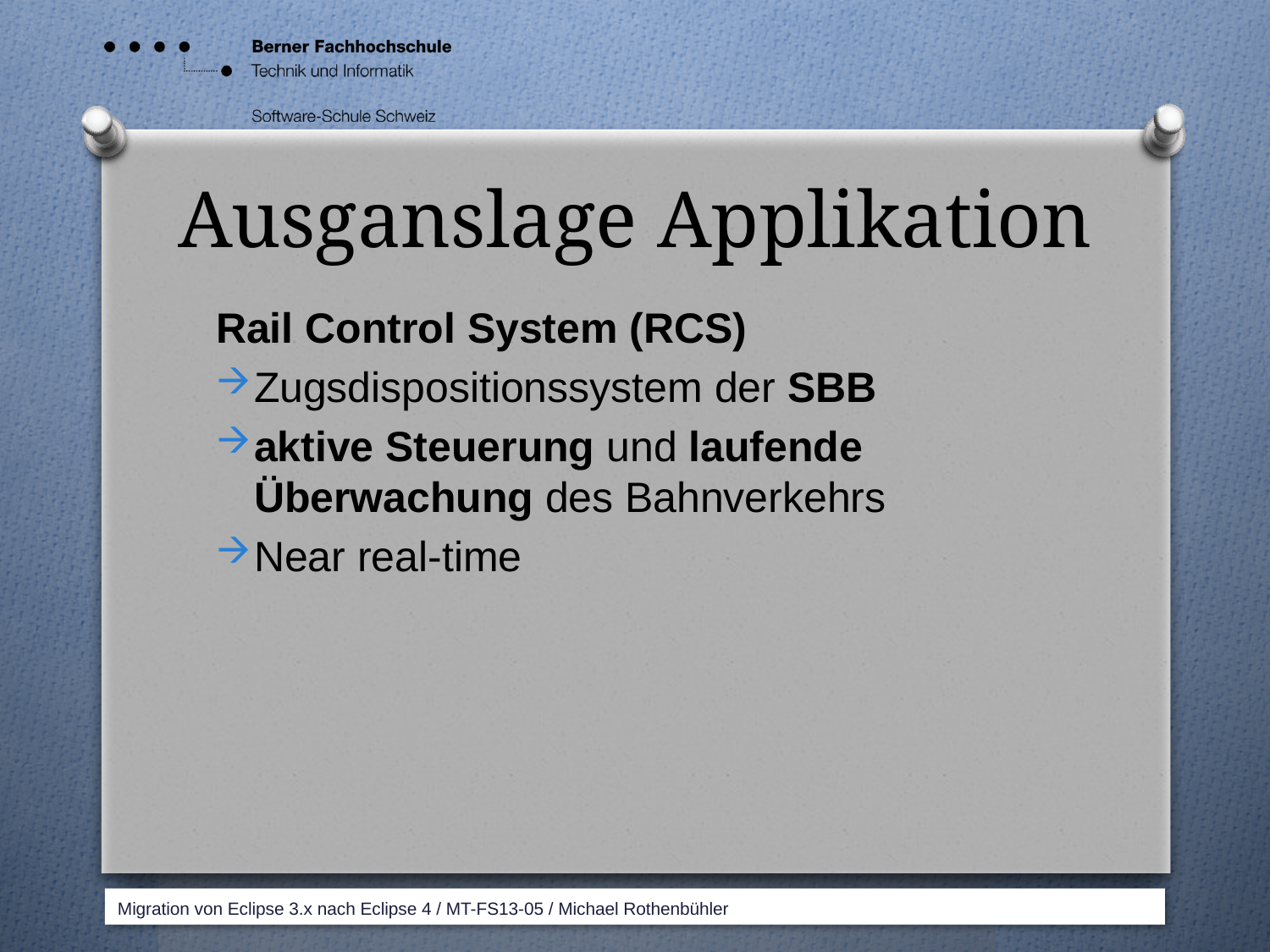

# Ausganslage Applikation
Rail Control System (RCS)
Zugsdispositionssystem der SBB
aktive Steuerung und laufende Überwachung des Bahnverkehrs
Near real-time